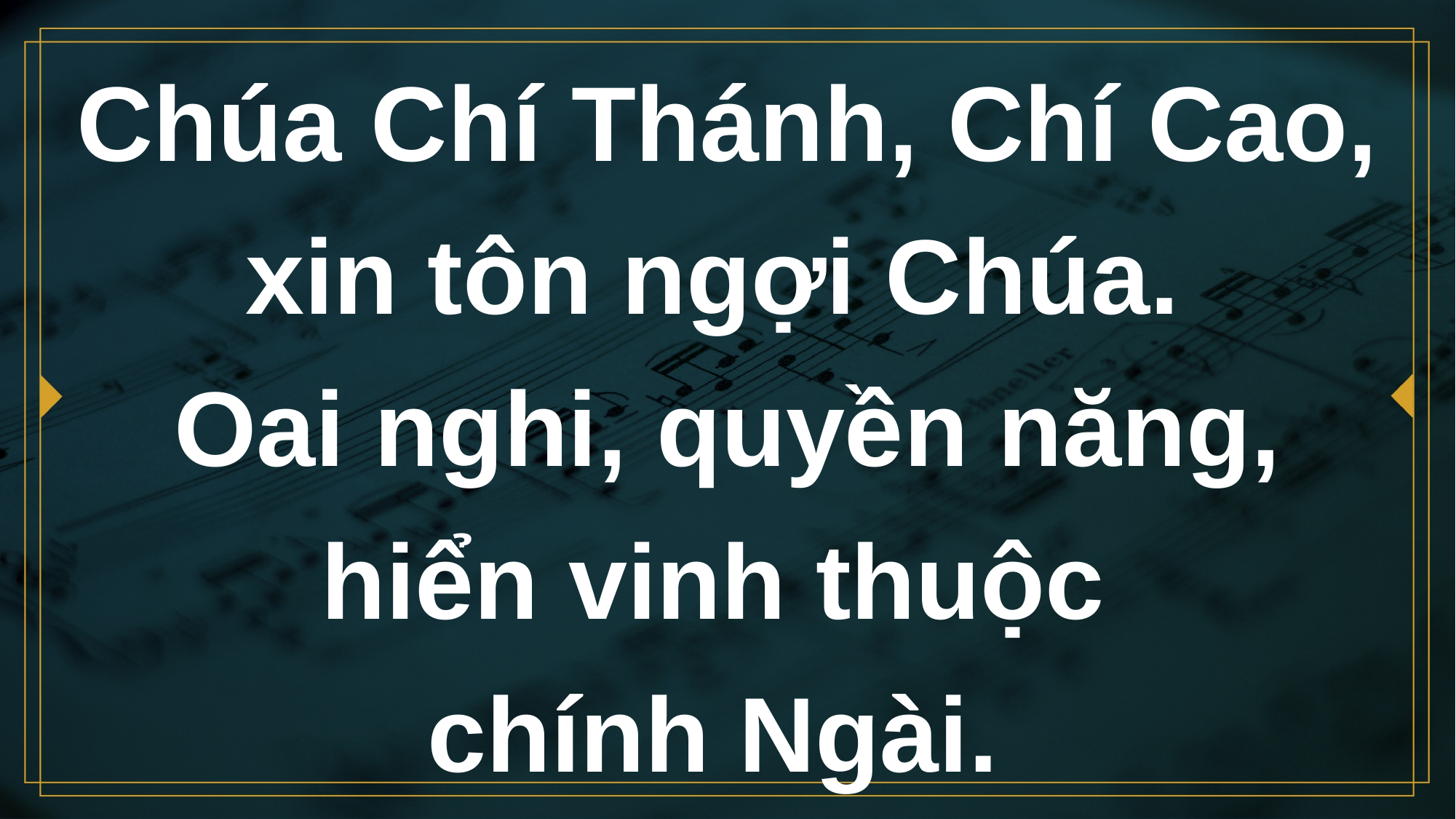

# Chúa Chí Thánh, Chí Cao, xin tôn ngợi Chúa.
Oai nghi, quyền năng, hiển vinh thuộc
chính Ngài.